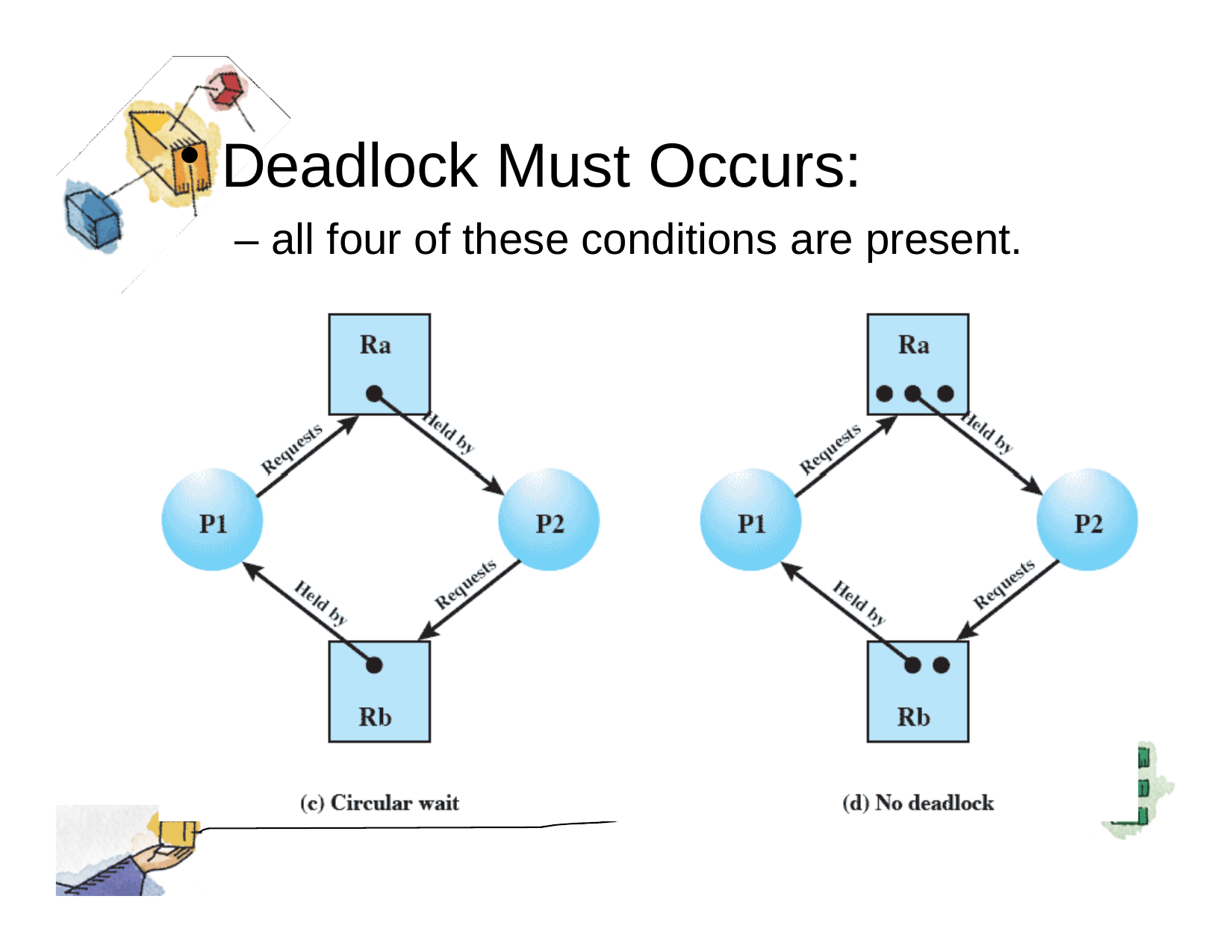

Deadlock Must Occurs:
– all four of these conditions are present.